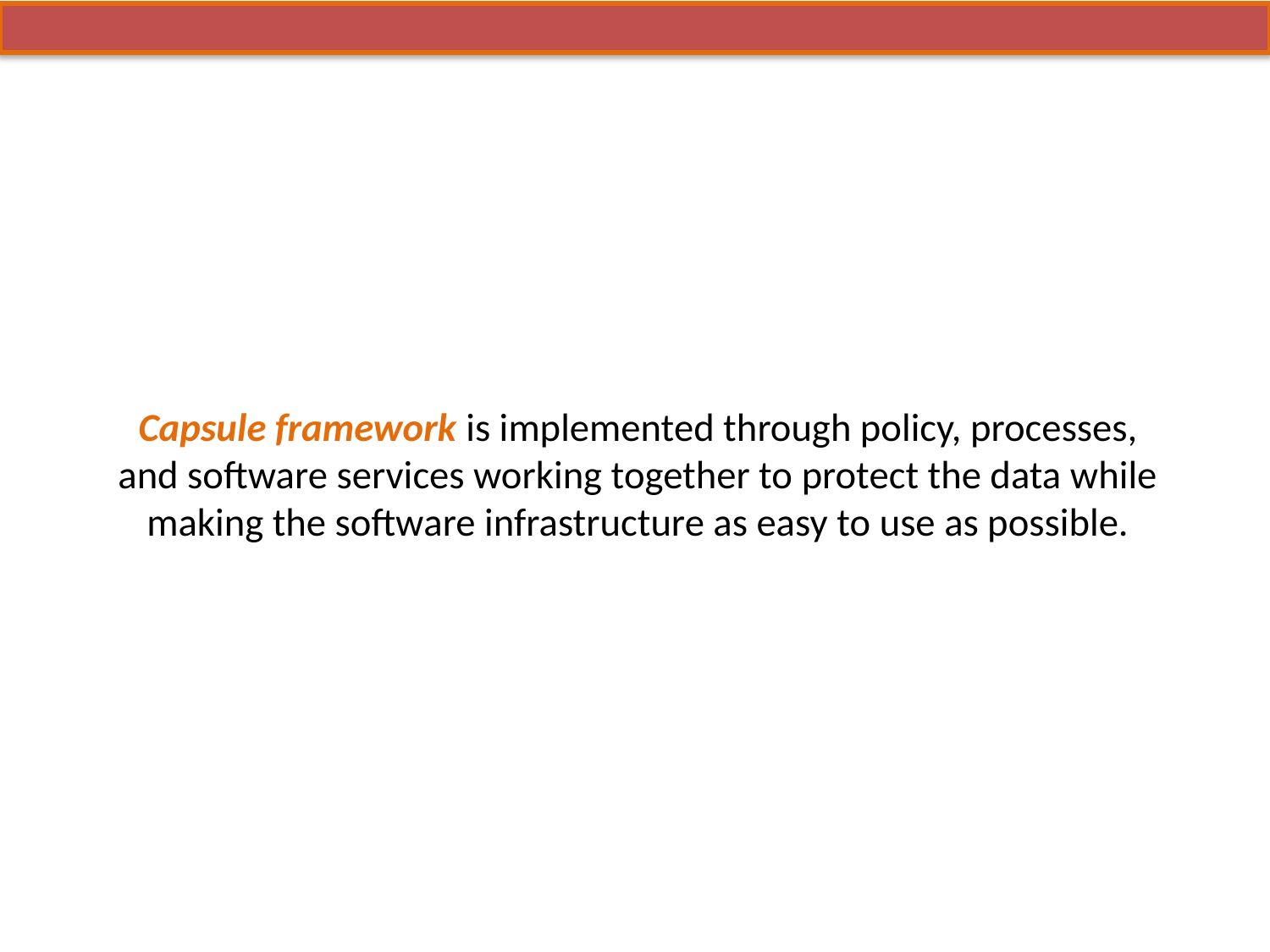

# Capsule framework is implemented through policy, processes, and software services working together to protect the data while making the software infrastructure as easy to use as possible.